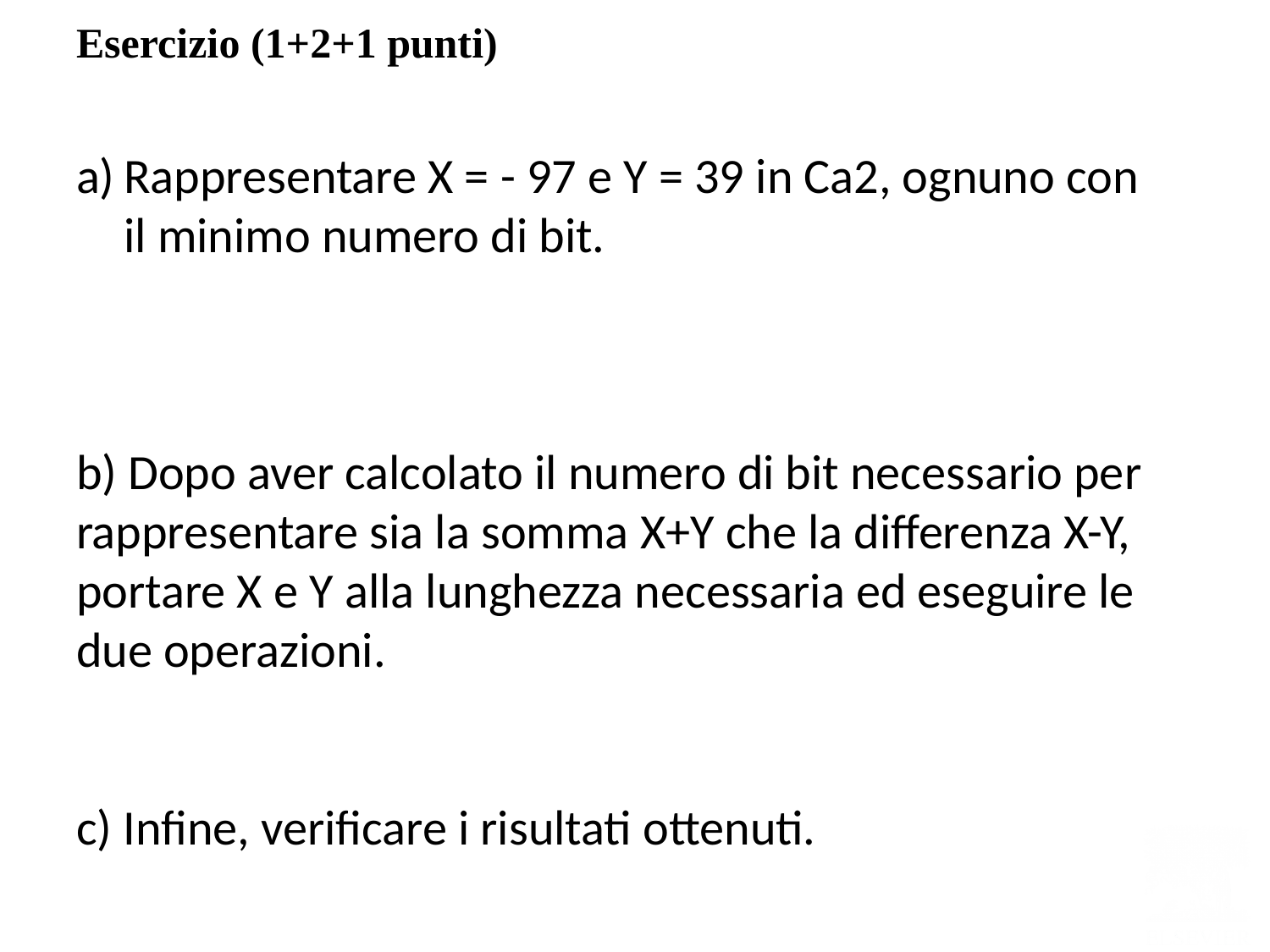

Esercizio (1+2+1 punti)
Rappresentare X = - 97 e Y = 39 in Ca2, ognuno con il minimo numero di bit.

b) Dopo aver calcolato il numero di bit necessario per rappresentare sia la somma X+Y che la differenza X-Y, portare X e Y alla lunghezza necessaria ed eseguire le due operazioni.

c) Infine, verificare i risultati ottenuti.